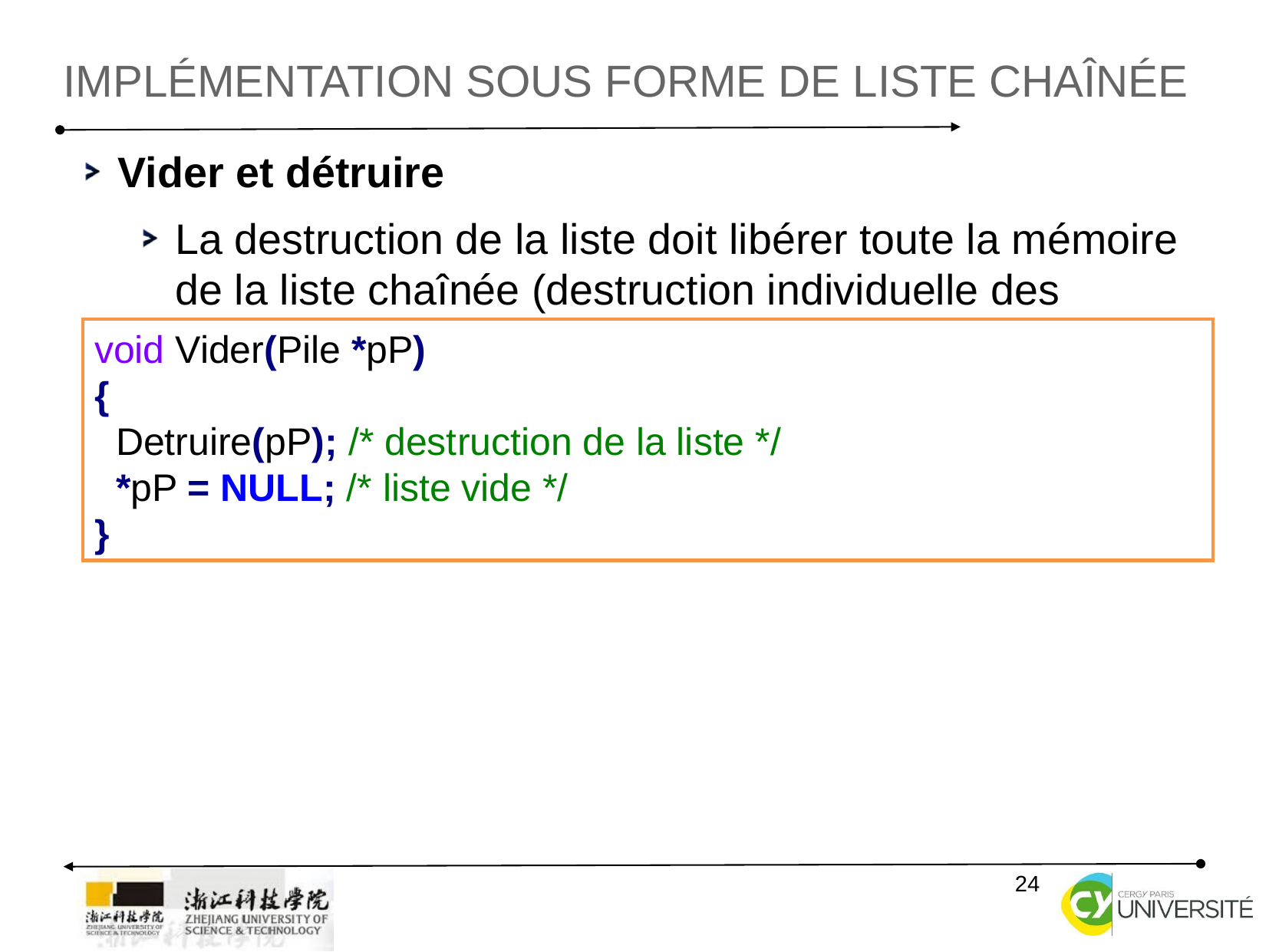

IMPLÉMENTATION SOUS FORME DE LISTE CHAÎNÉE
Vider et détruire
La destruction de la liste doit libérer toute la mémoire de la liste chaînée (destruction individuelle des cellules).
void Vider(Pile *pP)
{
  Detruire(pP); /* destruction de la liste */
  *pP = NULL; /* liste vide */
}